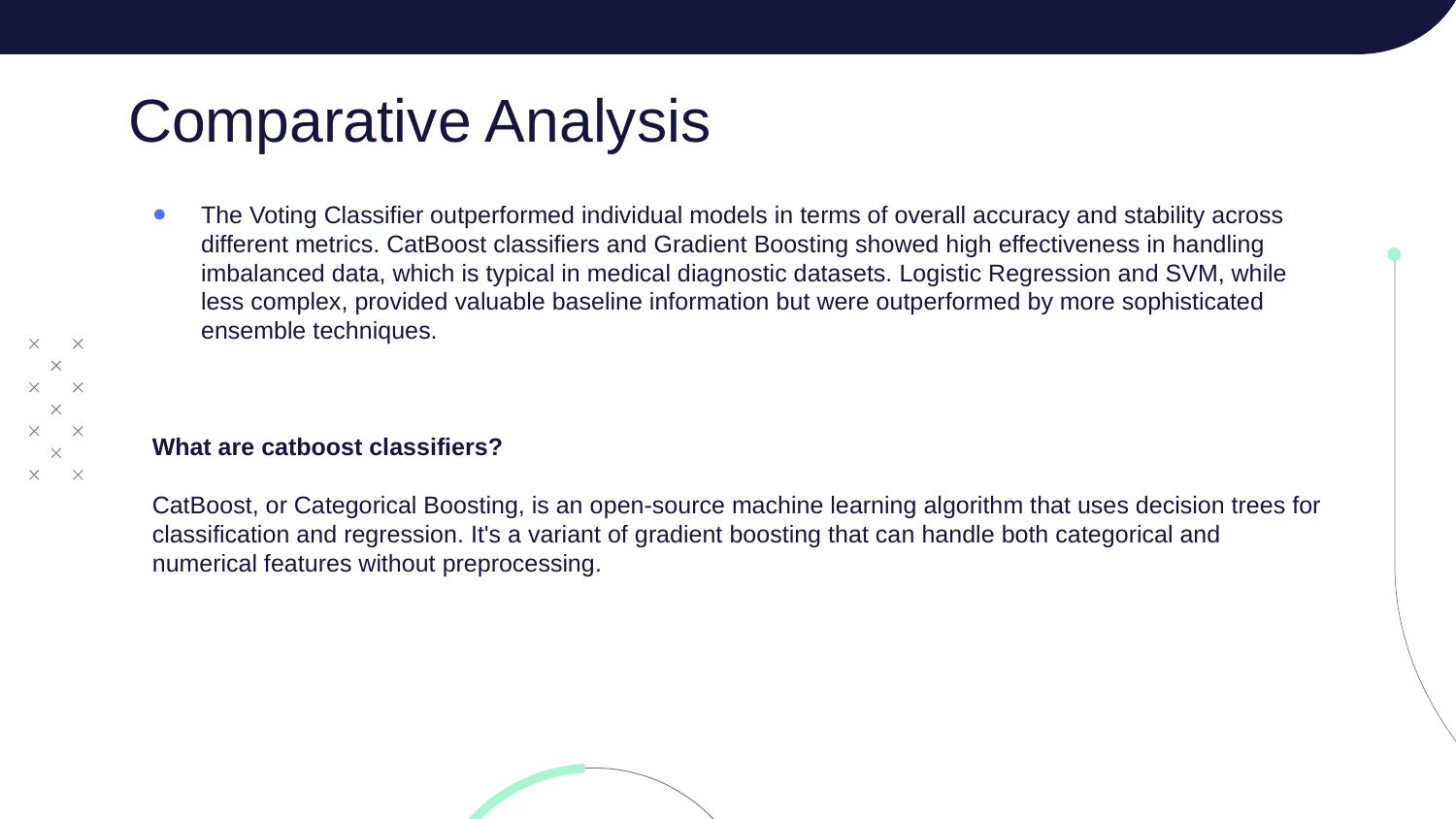

# Comparative Analysis
The Voting Classifier outperformed individual models in terms of overall accuracy and stability across different metrics. CatBoost classifiers and Gradient Boosting showed high effectiveness in handling imbalanced data, which is typical in medical diagnostic datasets. Logistic Regression and SVM, while less complex, provided valuable baseline information but were outperformed by more sophisticated ensemble techniques.

What are catboost classifiers?

CatBoost, or Categorical Boosting, is an open-source machine learning algorithm that uses decision trees for classification and regression. It's a variant of gradient boosting that can handle both categorical and numerical features without preprocessing.